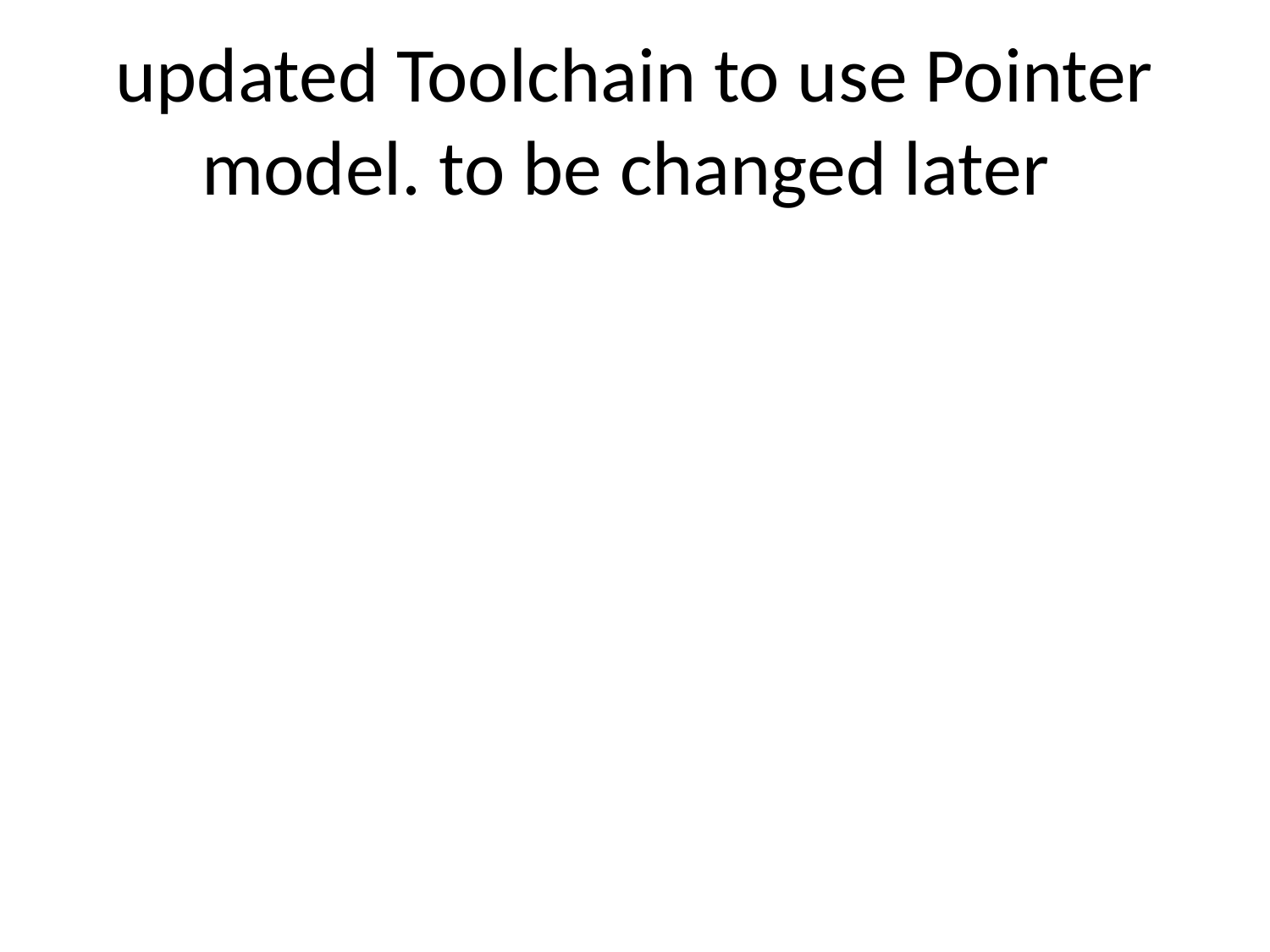

# updated Toolchain to use Pointer model. to be changed later